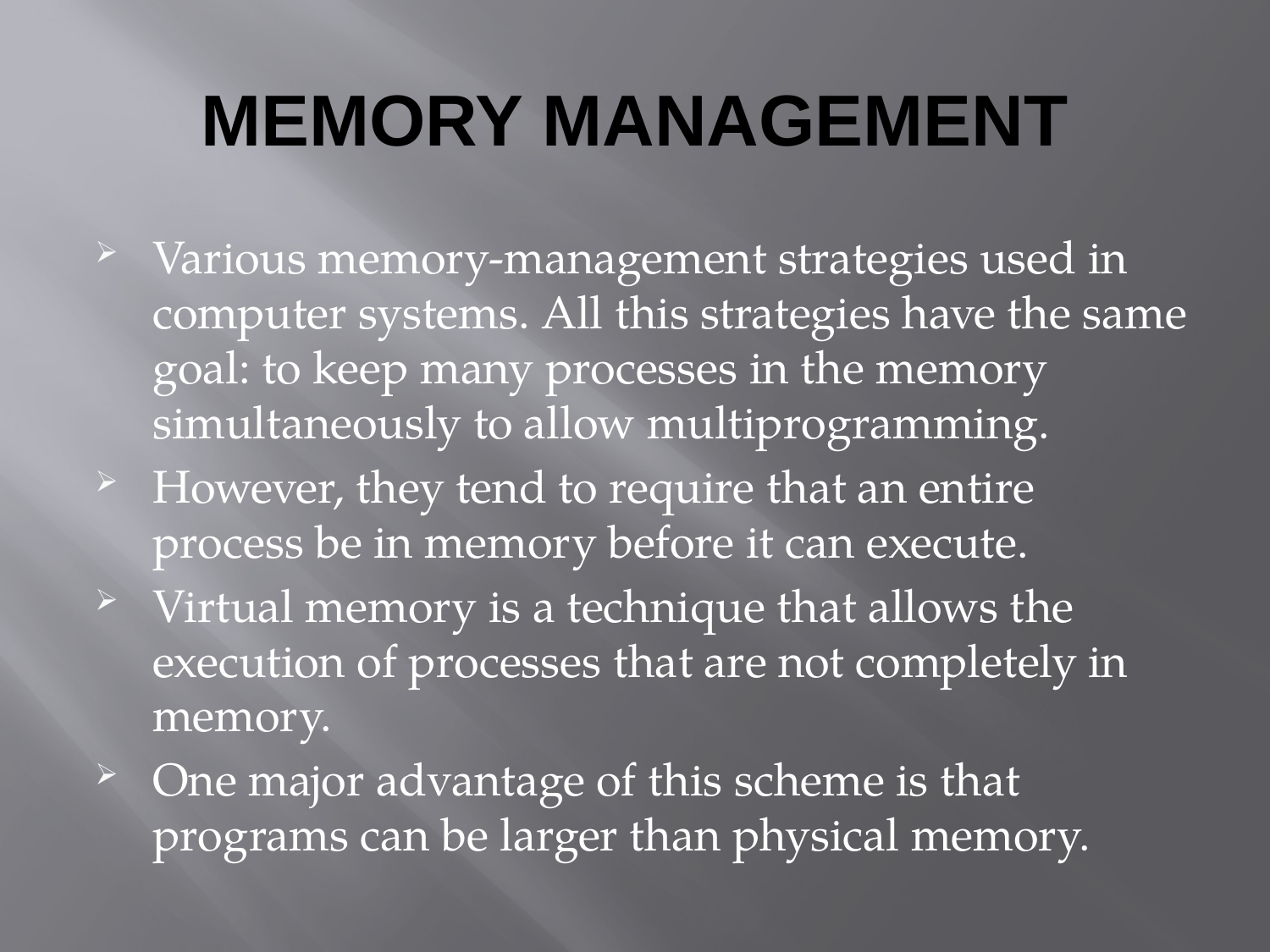

# MEMORY MANAGEMENT
Various memory-management strategies used in computer systems. All this strategies have the same goal: to keep many processes in the memory simultaneously to allow multiprogramming.
However, they tend to require that an entire process be in memory before it can execute.
Virtual memory is a technique that allows the execution of processes that are not completely in memory.
One major advantage of this scheme is that programs can be larger than physical memory.